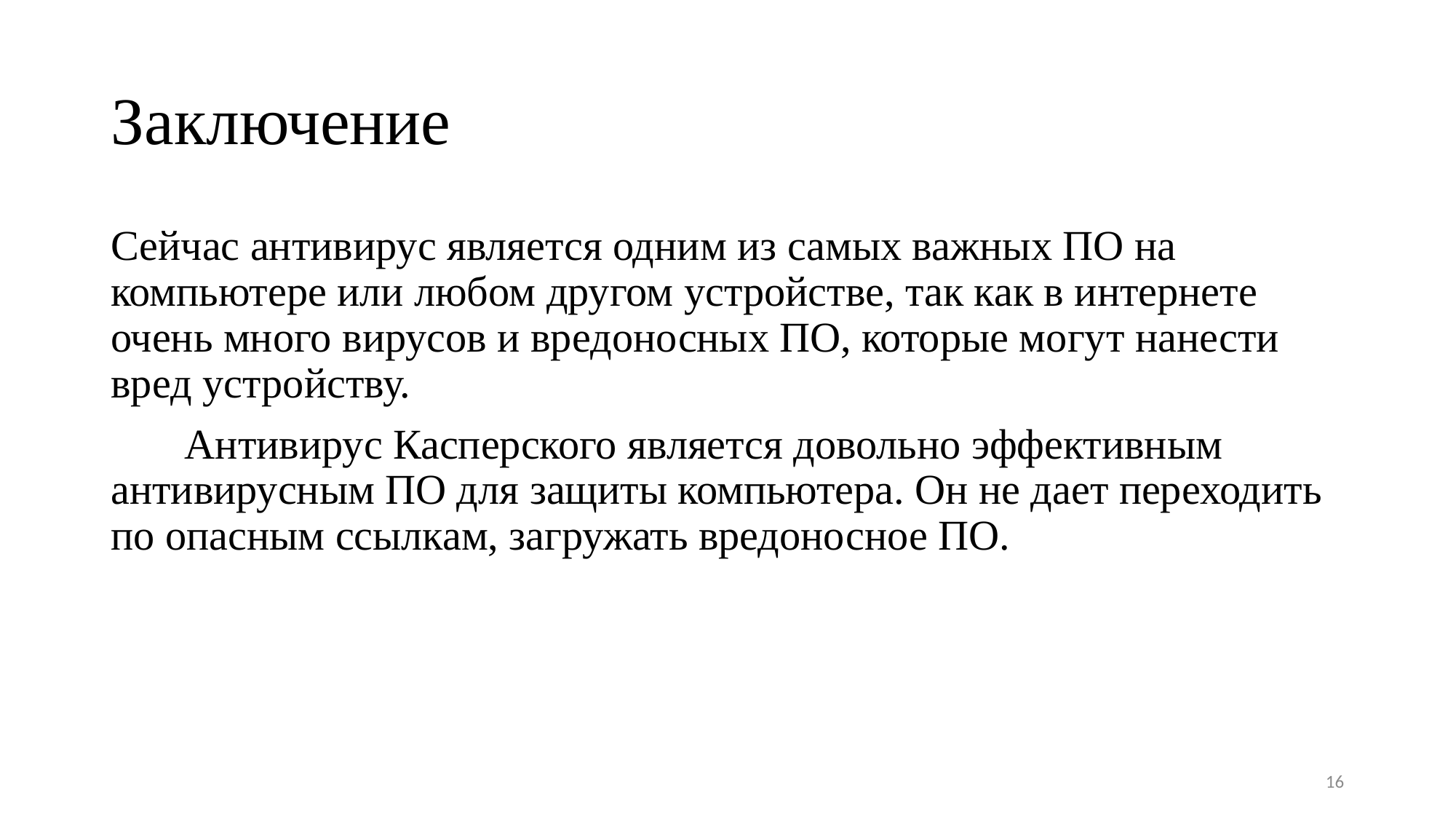

# Заключение
Сейчас антивирус является одним из самых важных ПО на компьютере или любом другом устройстве, так как в интернете очень много вирусов и вредоносных ПО, которые могут нанести вред устройству.
       Антивирус Касперского является довольно эффективным антивирусным ПО для защиты компьютера. Он не дает переходить по опасным ссылкам, загружать вредоносное ПО.

16